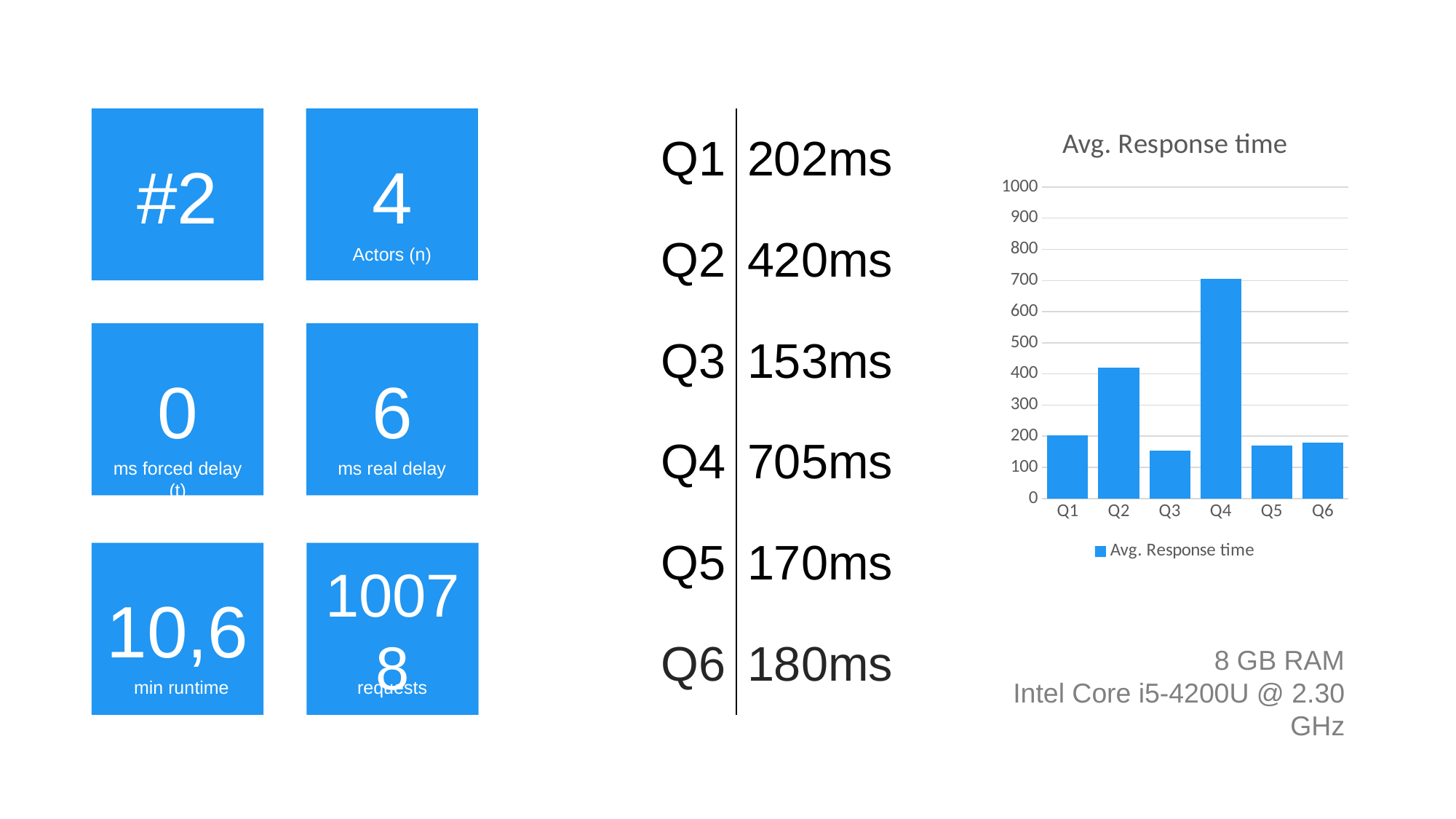

4

### Chart:

| Category | Avg. Response time |
|---|---|
| Q1 | 202.0 |
| Q2 | 420.0 |
| Q3 | 153.0 |
| Q4 | 705.0 |
| Q5 | 170.0 |
| Q6 | 180.0 |
| Q1 | 202ms |
| --- | --- |
| Q2 | 420ms |
| Q3 | 153ms |
| Q4 | 705ms |
| Q5 | 170ms |
| Q6 | 180ms |
#2
Actors (n)
0
6
ms forced delay (t)
ms real delay
10,6
10078
8 GB RAM
Intel Core i5-4200U @ 2.30 GHz
min runtime
requests